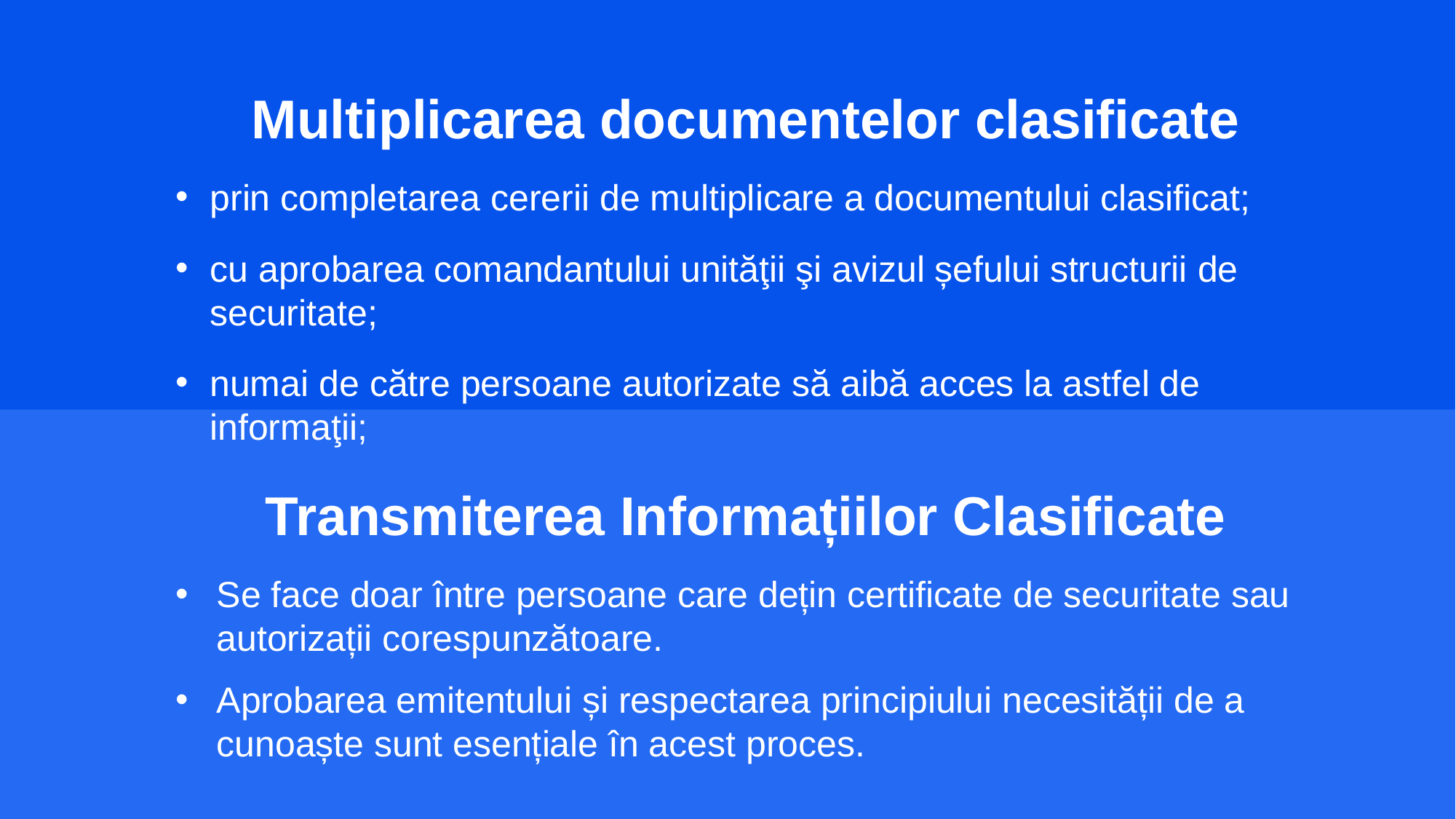

Multiplicarea documentelor clasificate
prin completarea cererii de multiplicare a documentului clasificat;
cu aprobarea comandantului unităţii şi avizul șefului structurii de securitate;
numai de către persoane autorizate să aibă acces la astfel de informaţii;

Transmiterea Informațiilor Clasificate
Se face doar între persoane care dețin certificate de securitate sau autorizații corespunzătoare.
Aprobarea emitentului și respectarea principiului necesității de a cunoaște sunt esențiale în acest proces.